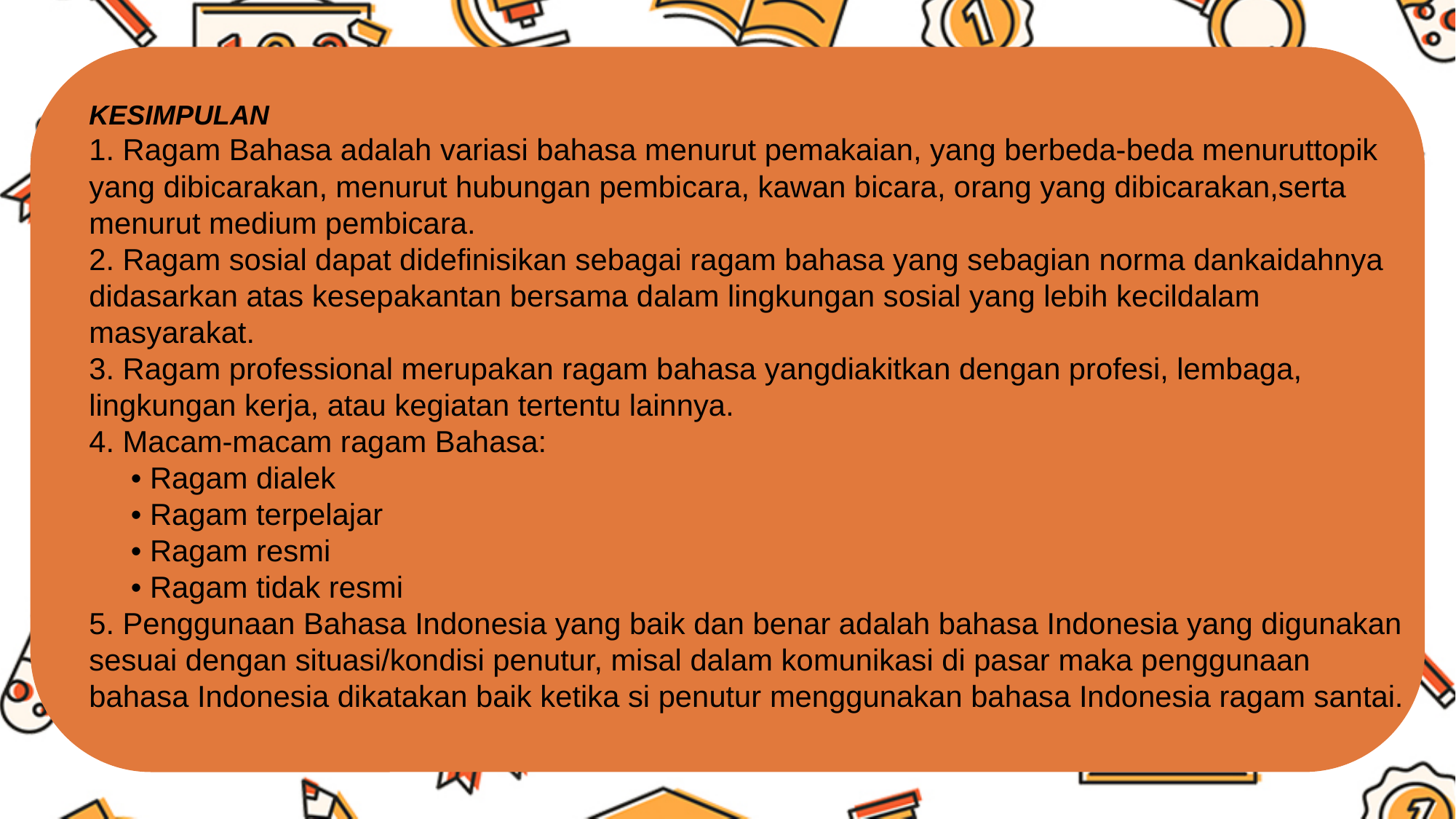

KESIMPULAN
1. Ragam Bahasa adalah variasi bahasa menurut pemakaian, yang berbeda-beda menuruttopik yang dibicarakan, menurut hubungan pembicara, kawan bicara, orang yang dibicarakan,serta menurut medium pembicara.
2. Ragam sosial dapat didefinisikan sebagai ragam bahasa yang sebagian norma dankaidahnya didasarkan atas kesepakantan bersama dalam lingkungan sosial yang lebih kecildalam masyarakat.
3. Ragam professional merupakan ragam bahasa yangdiakitkan dengan profesi, lembaga, lingkungan kerja, atau kegiatan tertentu lainnya.
4. Macam-macam ragam Bahasa:
     • Ragam dialek
     • Ragam terpelajar
     • Ragam resmi
     • Ragam tidak resmi
5. Penggunaan Bahasa Indonesia yang baik dan benar adalah bahasa Indonesia yang digunakan sesuai dengan situasi/kondisi penutur, misal dalam komunikasi di pasar maka penggunaan bahasa Indonesia dikatakan baik ketika si penutur menggunakan bahasa Indonesia ragam santai.